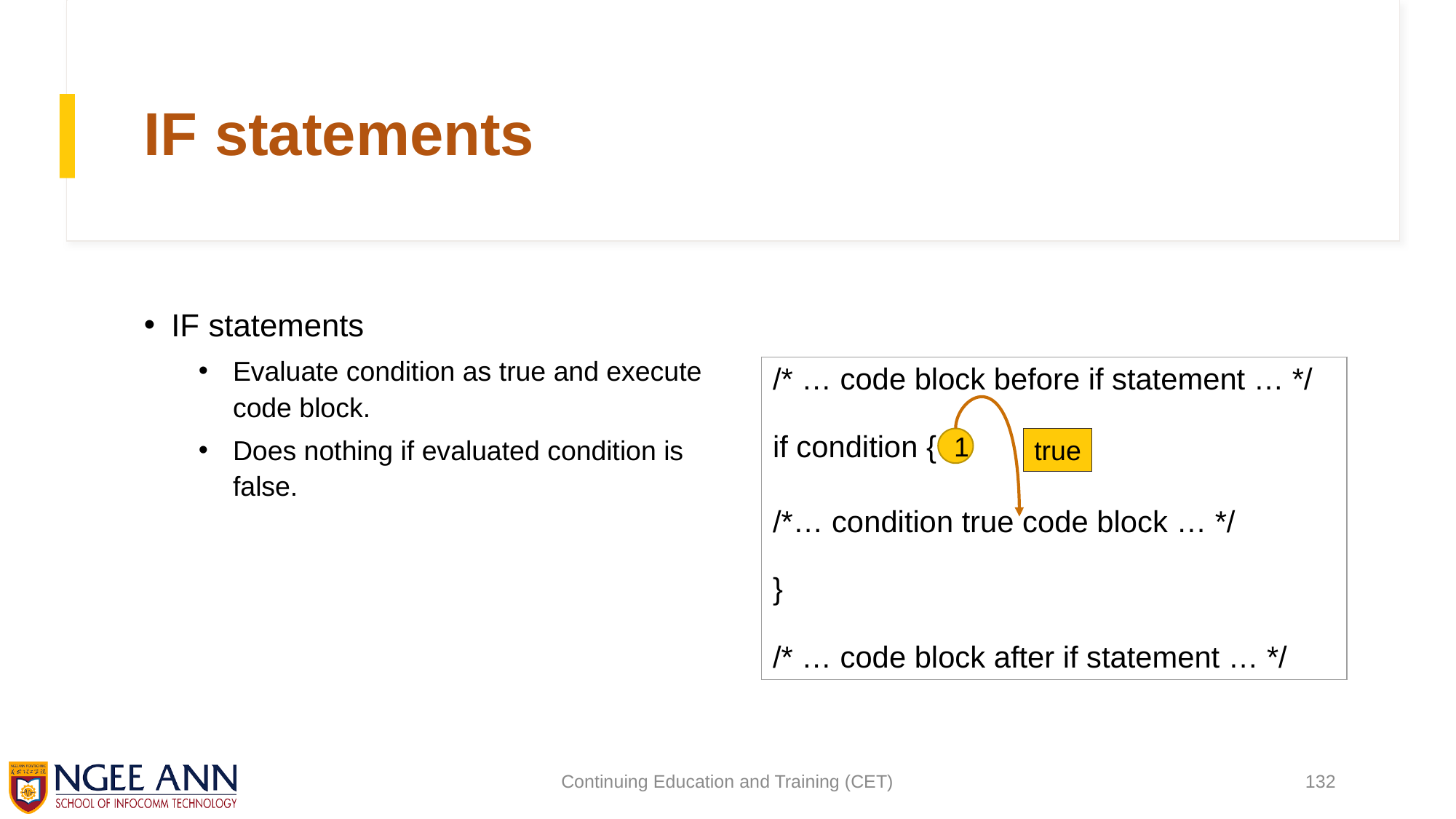

# IF statements
IF statements
Evaluate condition as true and execute code block.
Does nothing if evaluated condition is false.

| /\* … code block before if statement … \*/ if condition {  /\*… condition true code block … \*/ } /\* … code block after if statement … \*/ |
| --- |
true

1
Continuing Education and Training (CET)
132